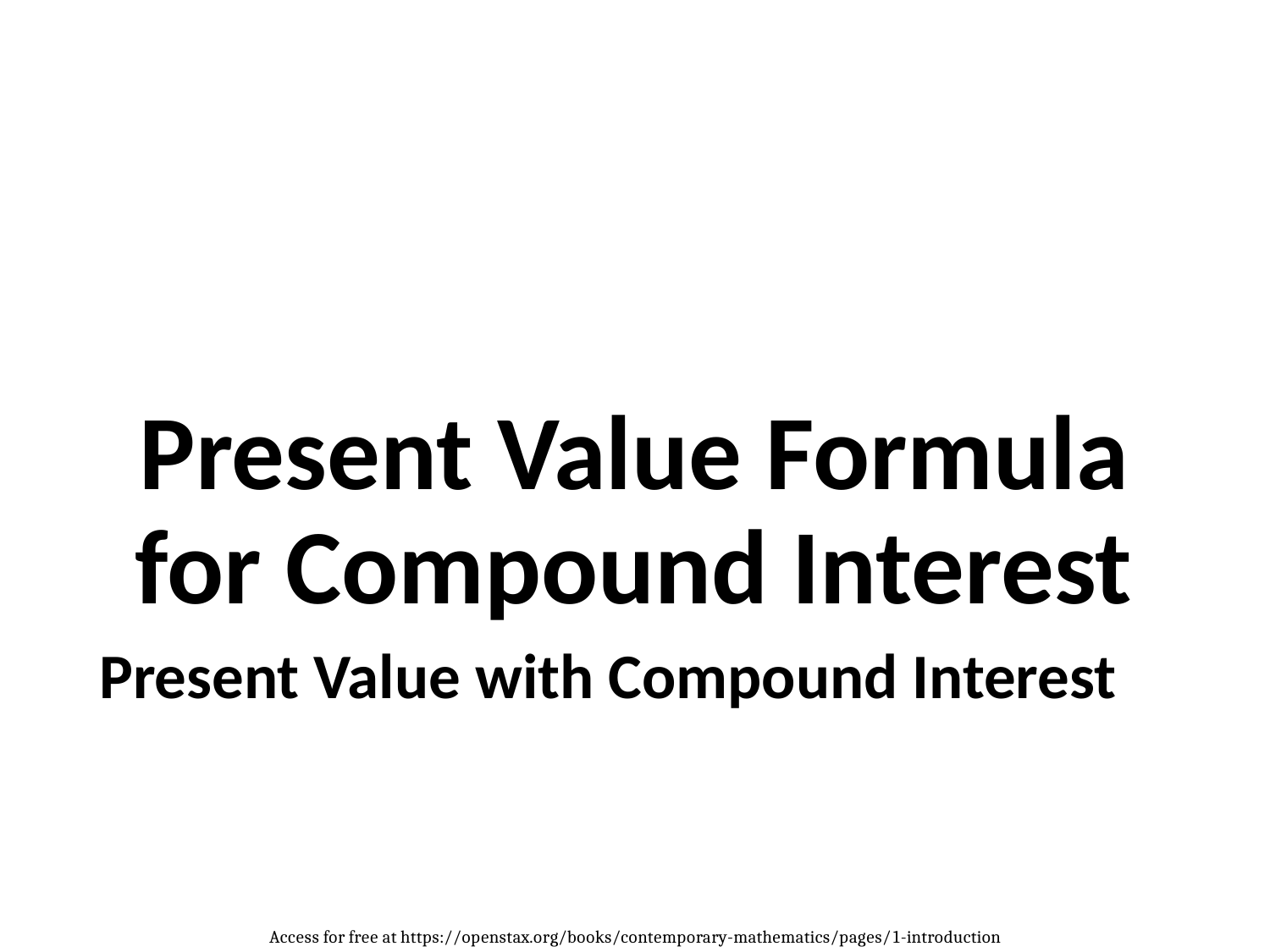

# Present Value Formula for Compound Interest
Present Value with Compound Interest
Access for free at https://openstax.org/books/contemporary-mathematics/pages/1-introduction